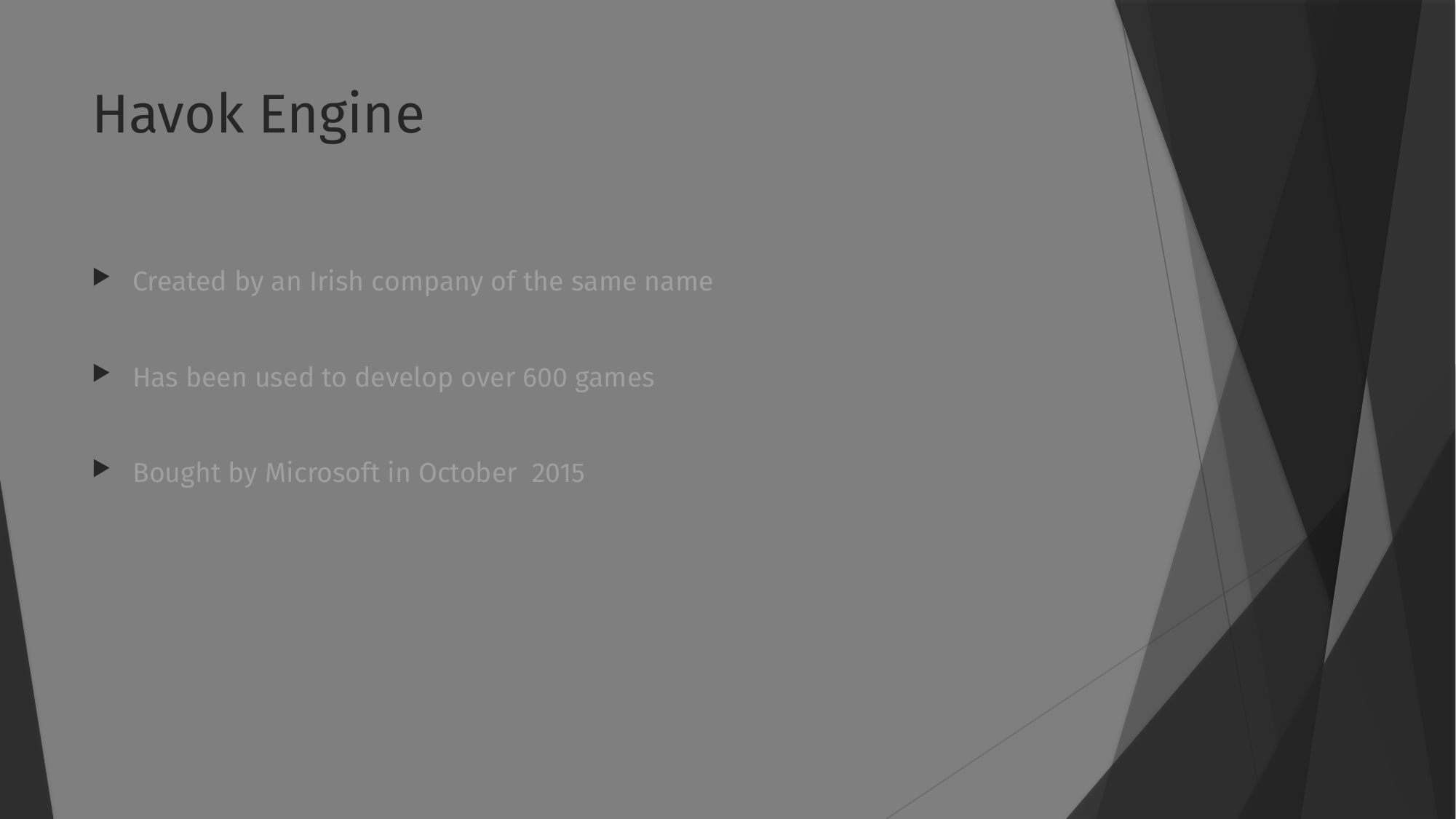

# Havok Engine
Created by an Irish company of the same name

Has been used to develop over 600 games

Bought by Microsoft in October  2015